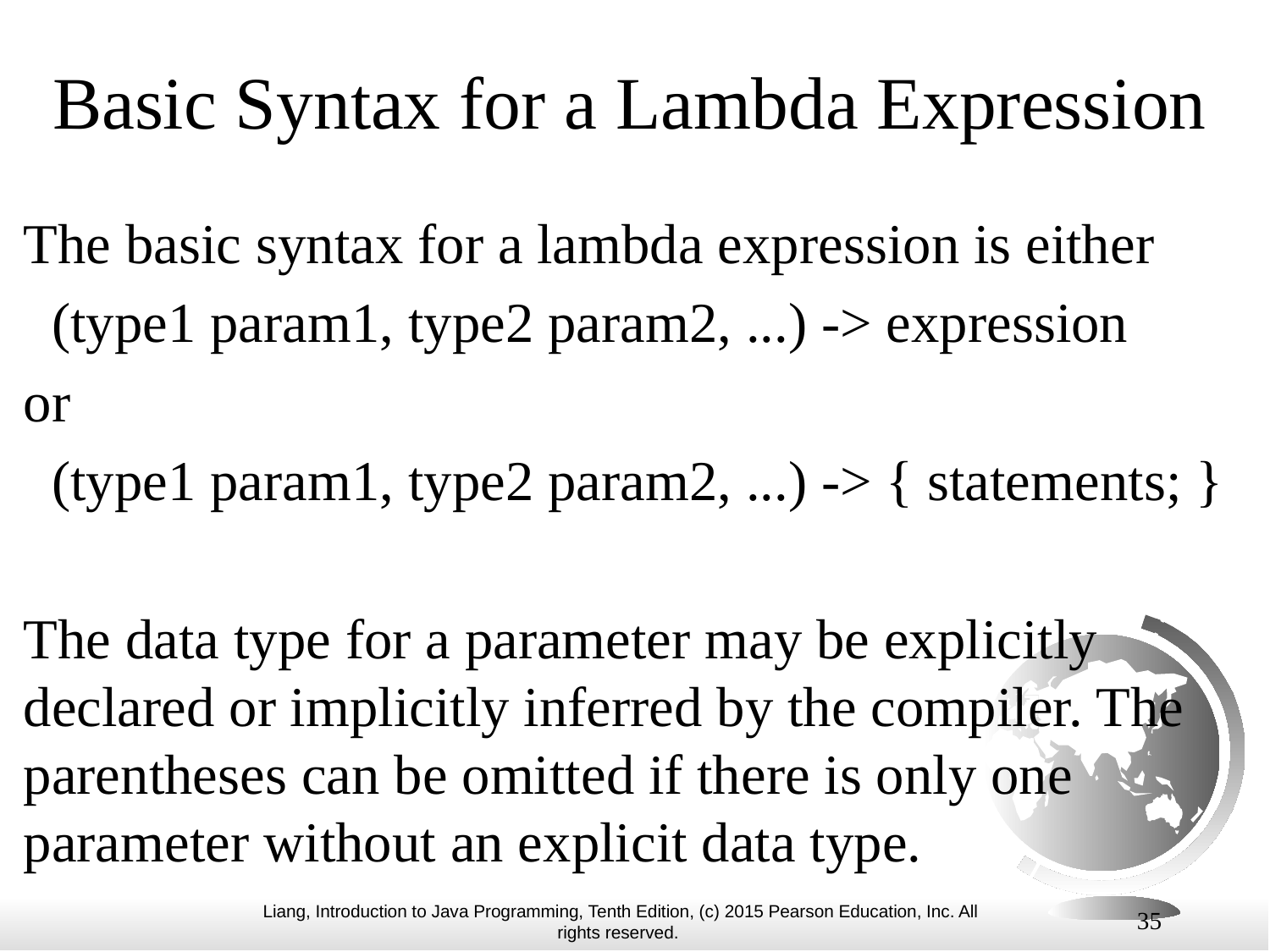

# Basic Syntax for a Lambda Expression
The basic syntax for a lambda expression is either
  (type1 param1, type2 param2, ...) -> expression
or
  (type1 param1, type2 param2, ...) -> { statements; }

The data type for a parameter may be explicitly declared or implicitly inferred by the compiler. The parentheses can be omitted if there is only one parameter without an explicit data type.
35